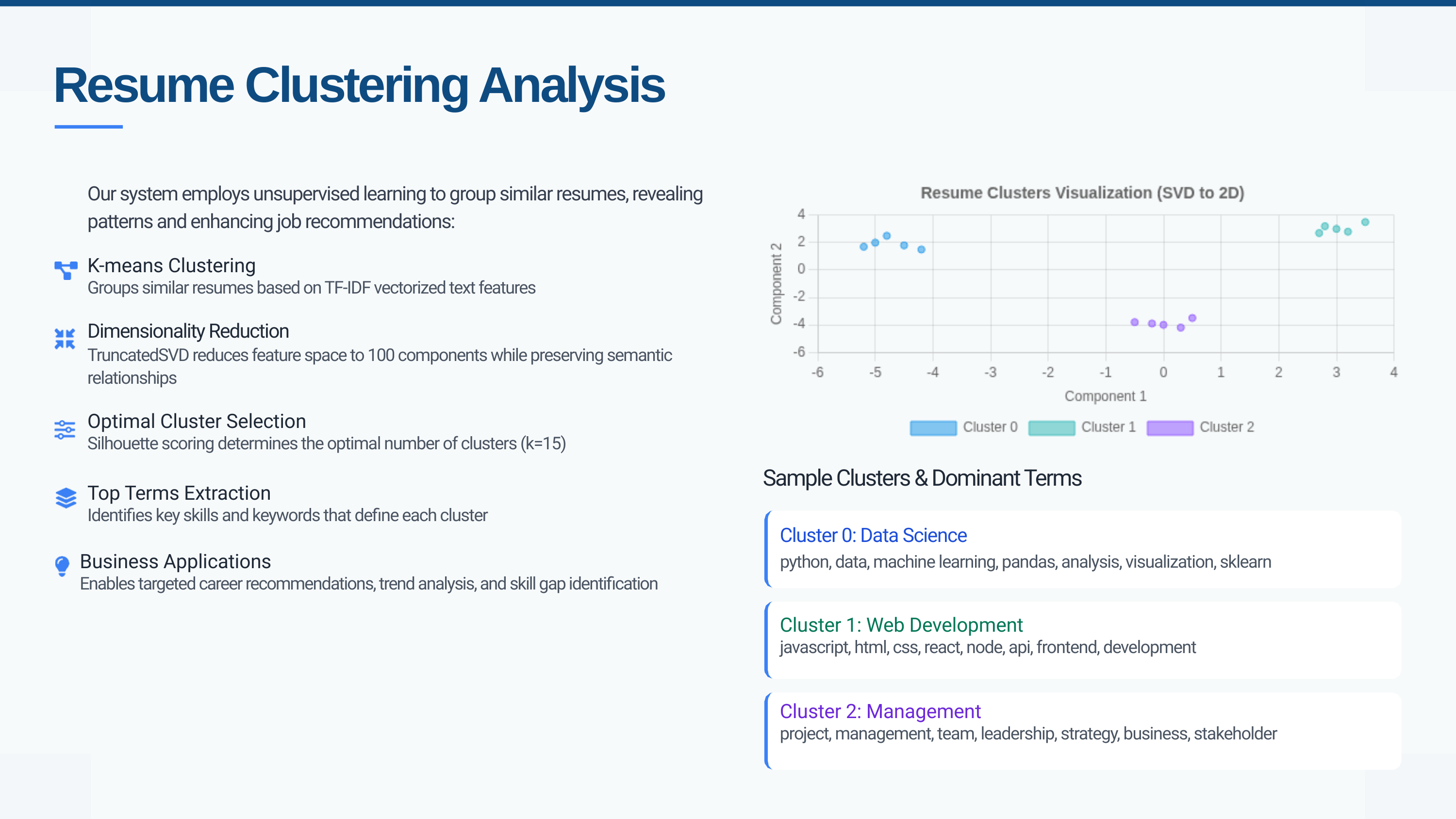

Resume Clustering Analysis

Our system employs unsupervised learning to group similar resumes, revealing patterns and enhancing job recommendations:

K-means Clustering
Groups similar resumes based on TF-IDF vectorized text features

Dimensionality Reduction
TruncatedSVD reduces feature space to 100 components while preserving semantic relationships

Optimal Cluster Selection
Silhouette scoring determines the optimal number of clusters (k=15)

Sample Clusters & Dominant Terms
Top Terms Extraction
Identifies key skills and keywords that define each cluster

Cluster 0: Data Science
Business Applications
Enables targeted career recommendations, trend analysis, and skill gap identification
python, data, machine learning, pandas, analysis, visualization, sklearn

Cluster 1: Web Development
javascript, html, css, react, node, api, frontend, development

Cluster 2: Management
project, management, team, leadership, strategy, business, stakeholder